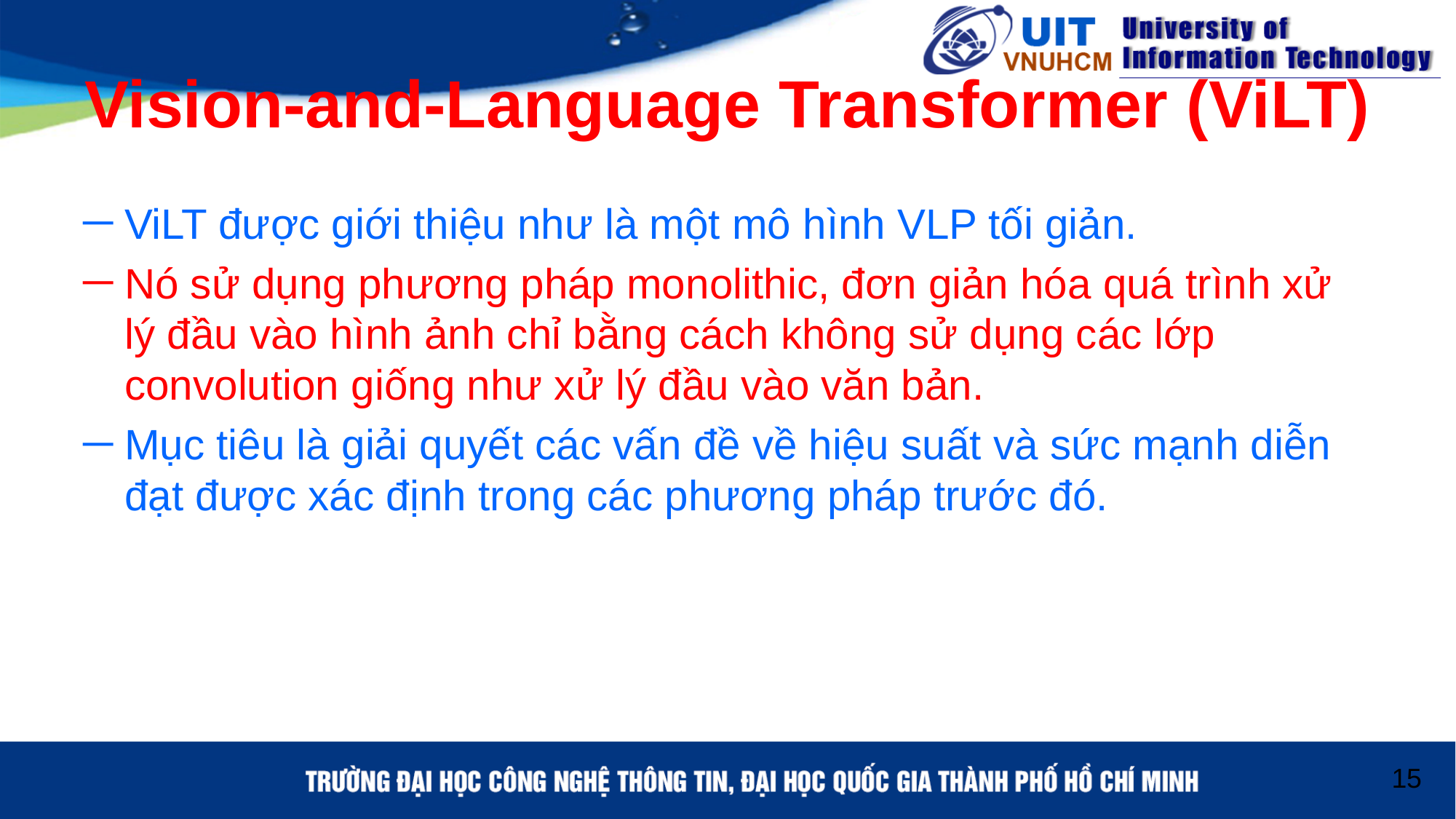

# Vision-and-Language Transformer (ViLT)
ViLT được giới thiệu như là một mô hình VLP tối giản.
Nó sử dụng phương pháp monolithic, đơn giản hóa quá trình xử lý đầu vào hình ảnh chỉ bằng cách không sử dụng các lớp convolution giống như xử lý đầu vào văn bản.
Mục tiêu là giải quyết các vấn đề về hiệu suất và sức mạnh diễn đạt được xác định trong các phương pháp trước đó.